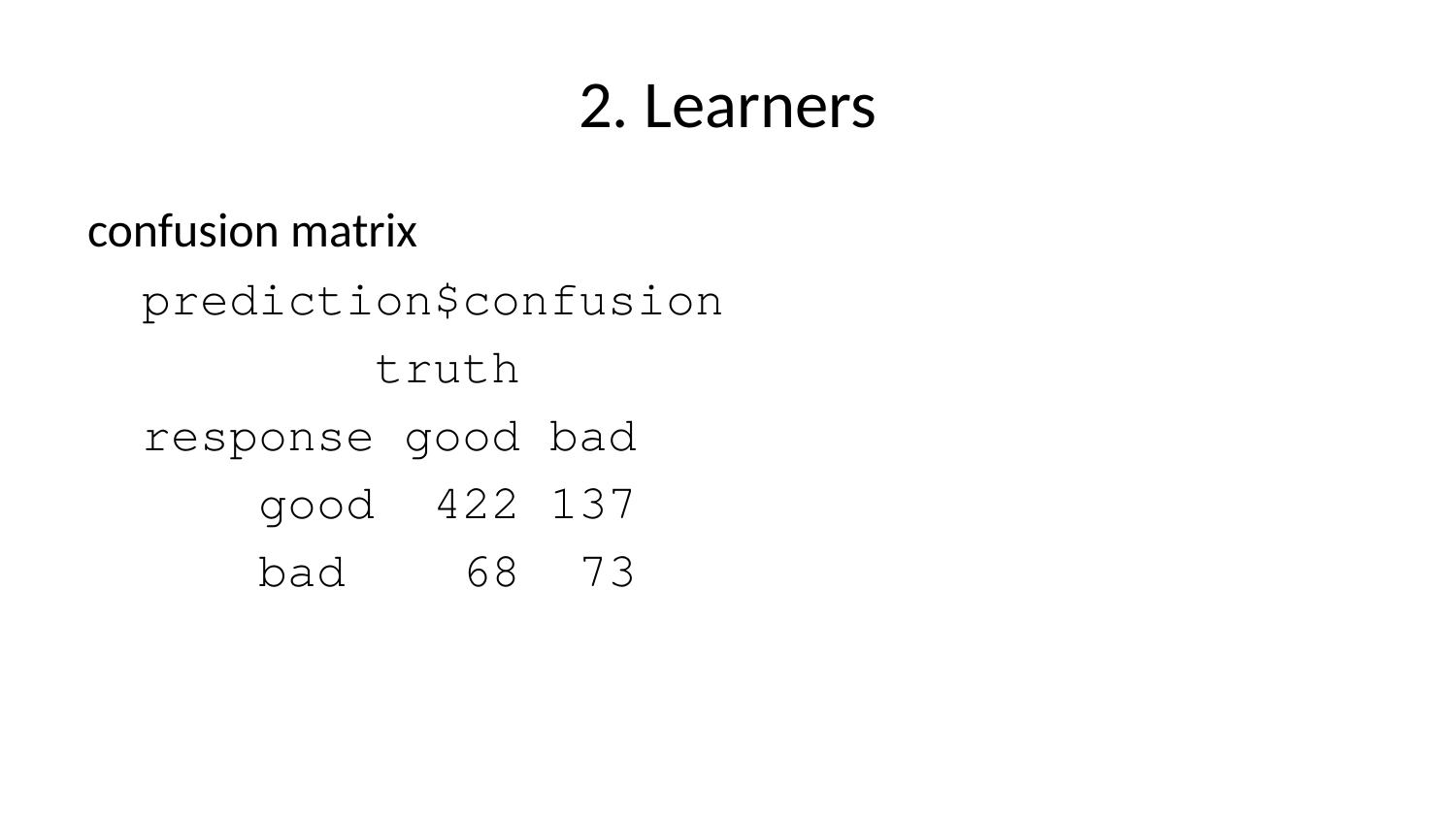

# 2. Learners
confusion matrix
prediction$confusion
        truth
response good bad
    good  422 137
    bad    68  73